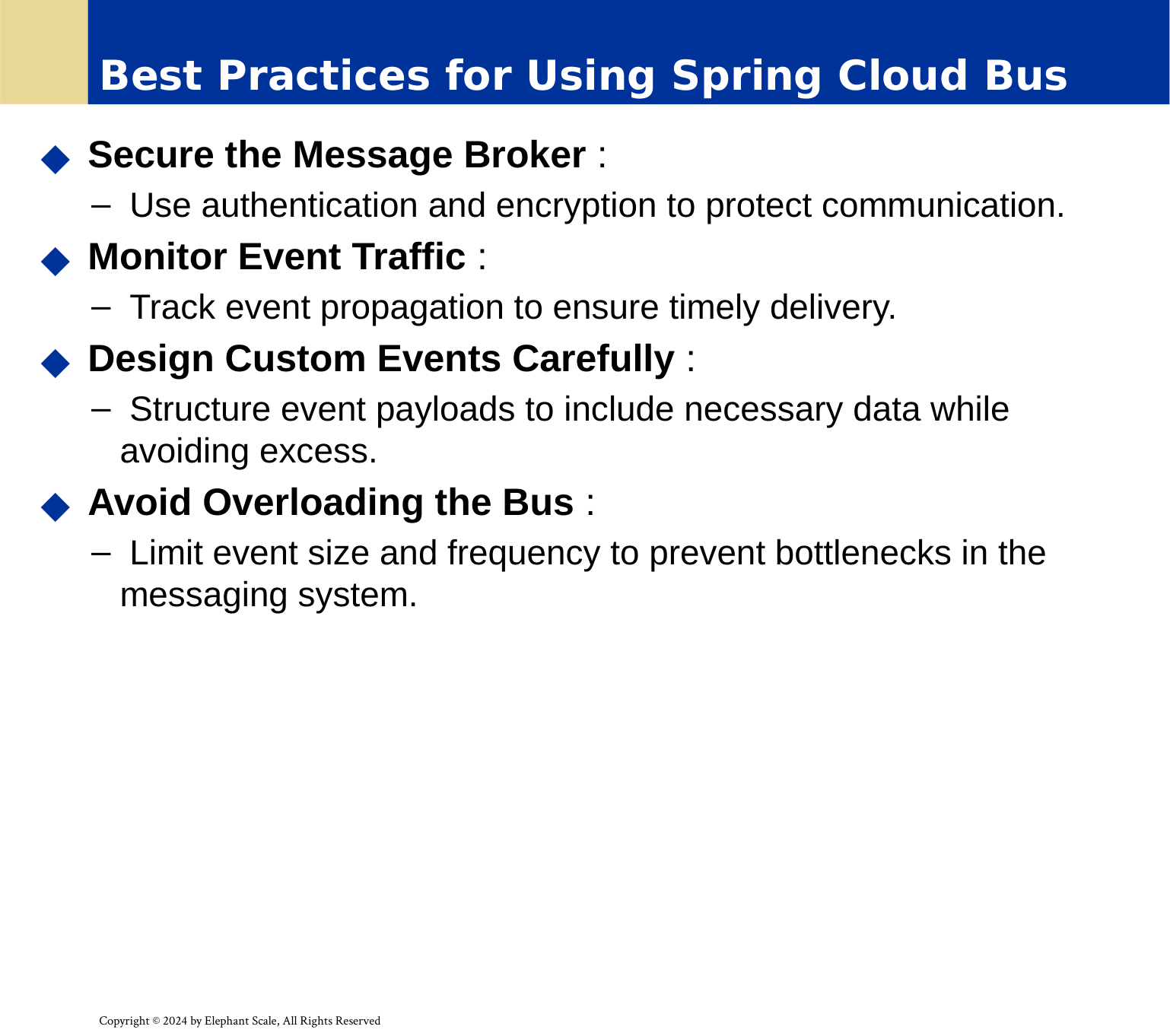

# Best Practices for Using Spring Cloud Bus
 Secure the Message Broker :
 Use authentication and encryption to protect communication.
 Monitor Event Traffic :
 Track event propagation to ensure timely delivery.
 Design Custom Events Carefully :
 Structure event payloads to include necessary data while avoiding excess.
 Avoid Overloading the Bus :
 Limit event size and frequency to prevent bottlenecks in the messaging system.
Copyright © 2024 by Elephant Scale, All Rights Reserved